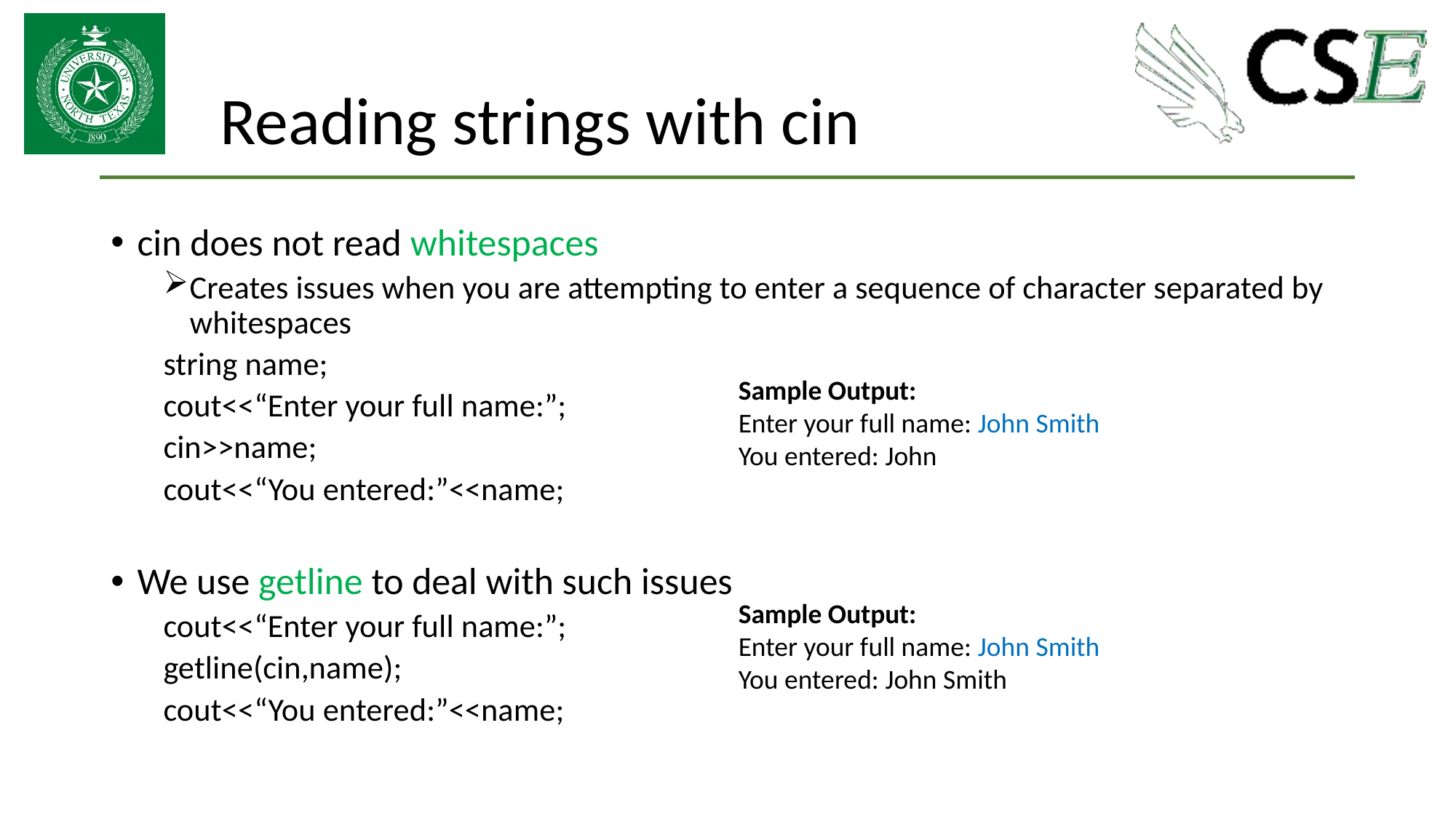

# Reading strings with cin
cin does not read whitespaces
Creates issues when you are attempting to enter a sequence of character separated by whitespaces
string name;
cout<<“Enter your full name:”;
cin>>name;
cout<<“You entered:”<<name;

We use getline to deal with such issues
cout<<“Enter your full name:”;
getline(cin,name);
cout<<“You entered:”<<name;
Sample Output:
Enter your full name: John Smith
You entered: John
Sample Output:
Enter your full name: John Smith
You entered: John Smith